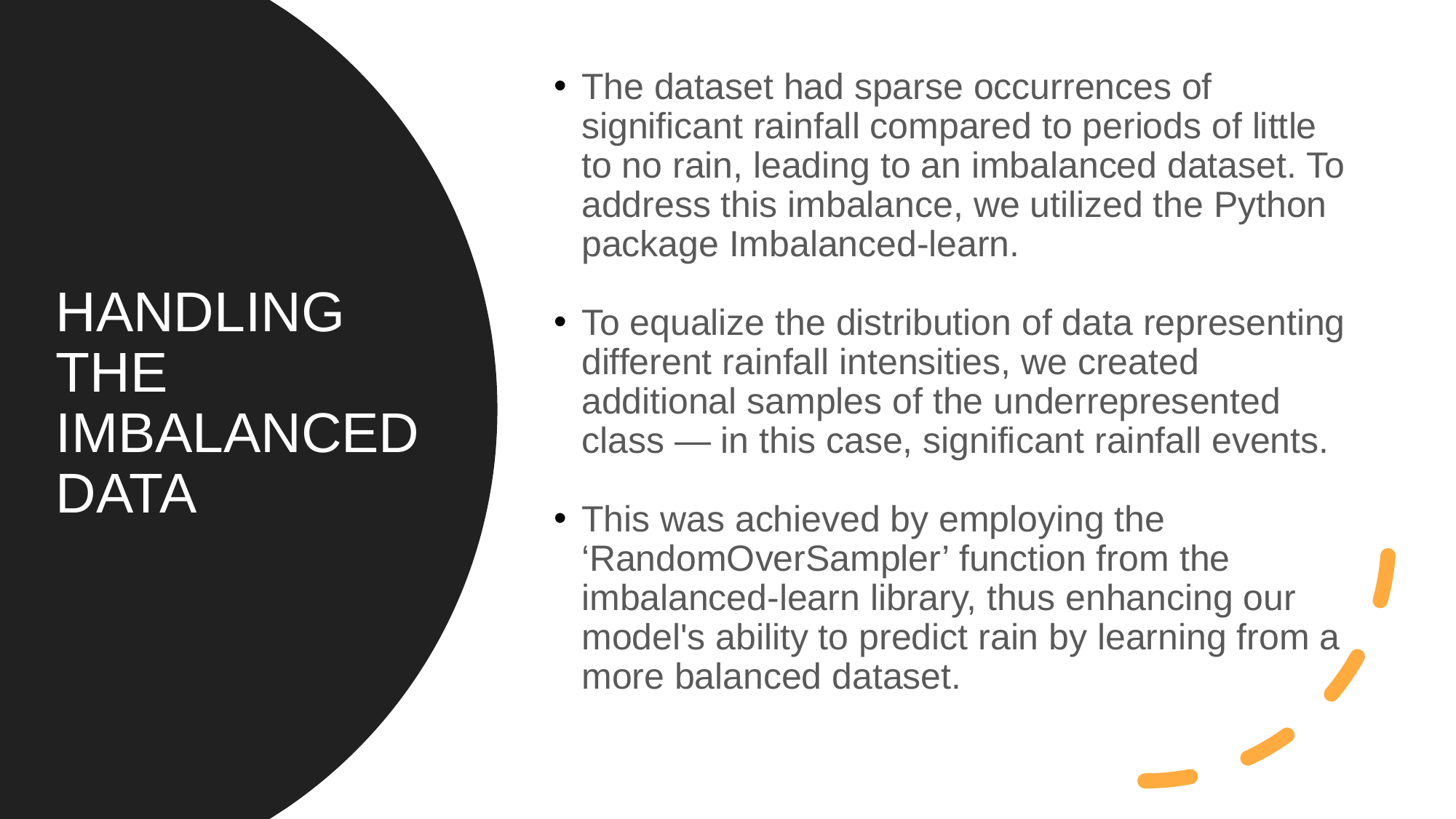

The dataset had sparse occurrences of significant rainfall compared to periods of little to no rain, leading to an imbalanced dataset. To address this imbalance, we utilized the Python package Imbalanced-learn.

To equalize the distribution of data representing different rainfall intensities, we created additional samples of the underrepresented class — in this case, significant rainfall events.

This was achieved by employing the ‘RandomOverSampler’ function from the imbalanced-learn library, thus enhancing our model's ability to predict rain by learning from a more balanced dataset.

# HANDLING THE IMBALANCED DATA